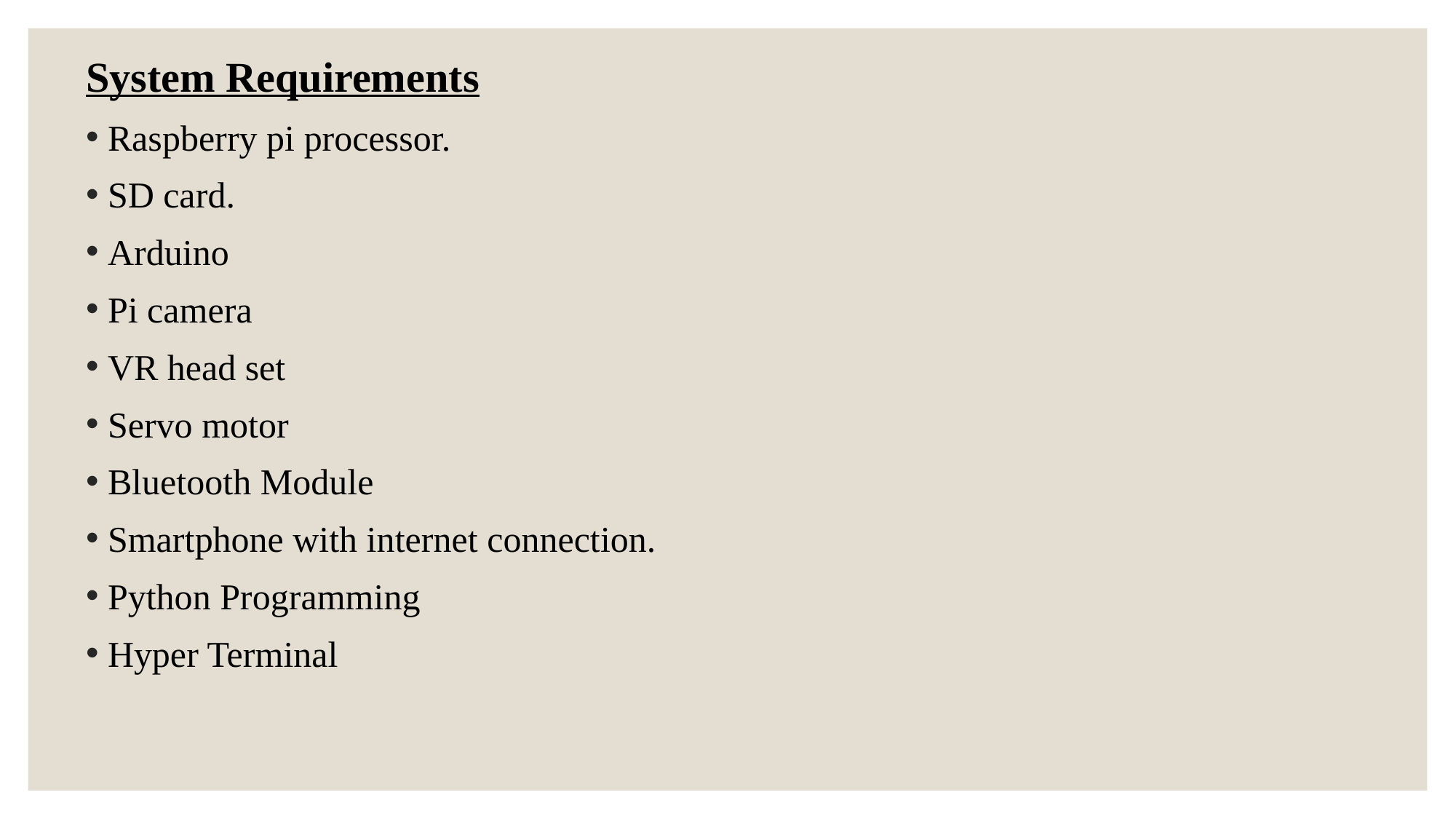

System Requirements
Raspberry pi processor.
SD card.
Arduino
Pi camera
VR head set
Servo motor
Bluetooth Module
Smartphone with internet connection.
Python Programming
Hyper Terminal